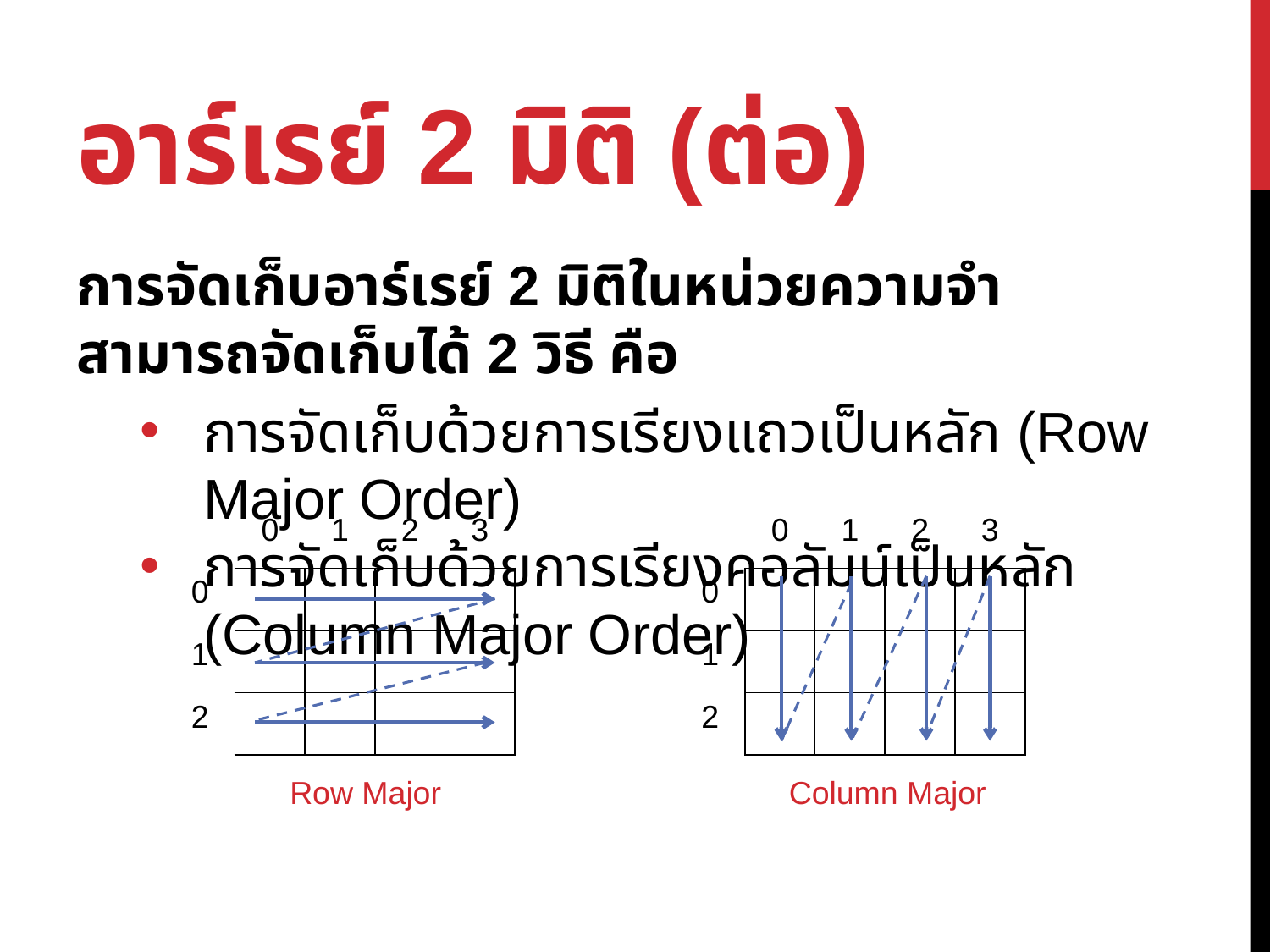

# อาร์เรย์ 2 มิติ (ต่อ)
การจัดเก็บอาร์เรย์ 2 มิติในหน่วยความจำสามารถจัดเก็บได้ 2 วิธี คือ
การจัดเก็บด้วยการเรียงแถวเป็นหลัก (Row Major Order)
การจัดเก็บด้วยการเรียงคอลัมน์เป็นหลัก (Column Major Order)

|  | 0 | 1 | 2 | 3 |
| --- | --- | --- | --- | --- |
| 0 |  |  |  |  |
| 1 |  |  |  |  |
| 2 |  |  |  |  |
|  | 0 | 1 | 2 | 3 |
| --- | --- | --- | --- | --- |
| 0 |  |  |  |  |
| 1 |  |  |  |  |
| 2 |  |  |  |  |
Row Major
Column Major